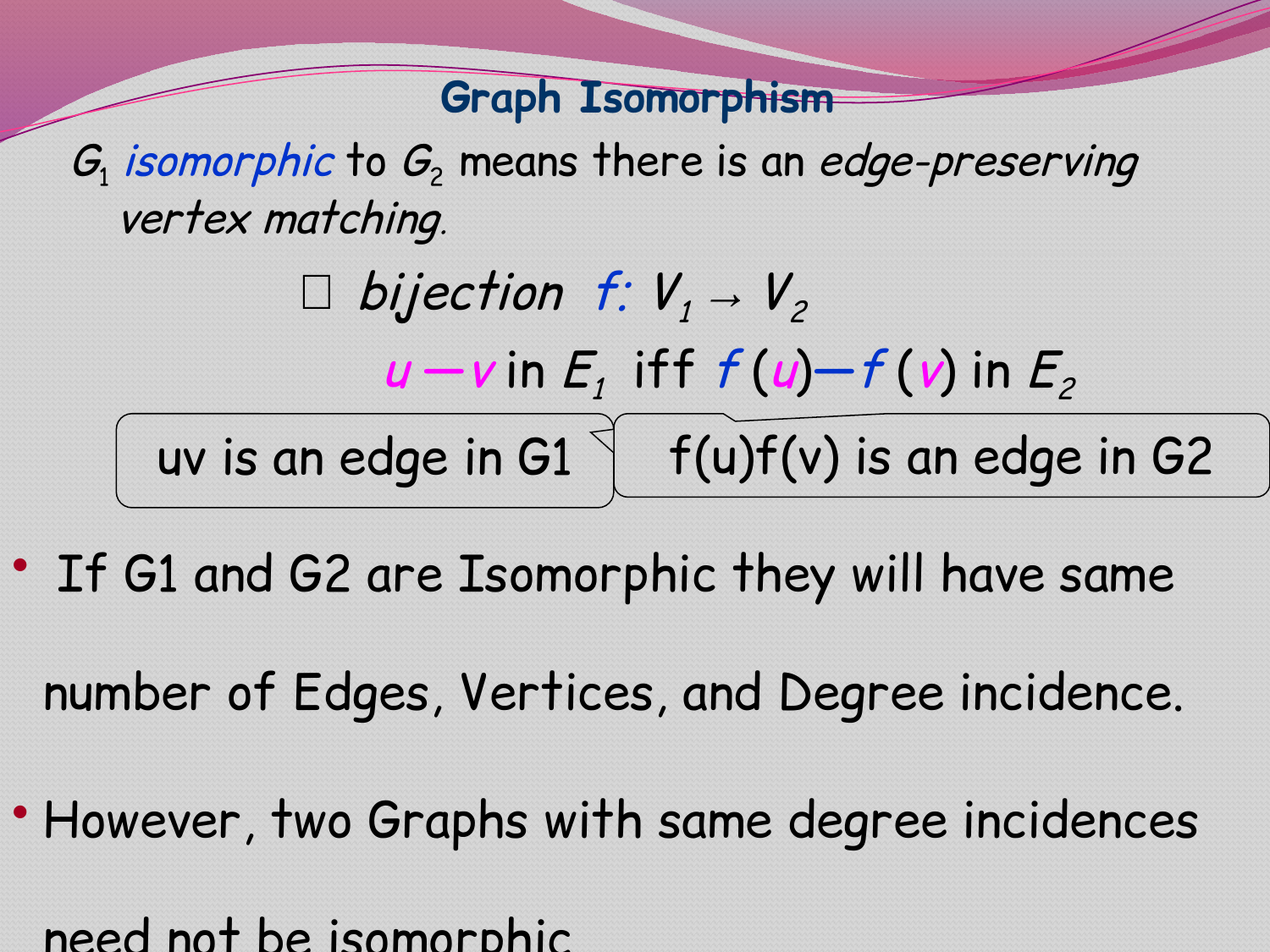

Graph Isomorphism
G1 isomorphic to G2  means there is an edge-preserving vertex matching.
∃ bijection  f: V1 → V2
u —v in E1  iff f (u)—f (v) in E2
uv is an edge in G1
f(u)f(v) is an edge in G2
 If G1 and G2 are Isomorphic they will have same number of Edges, Vertices, and Degree incidence.
However, two Graphs with same degree incidences need not be isomorphic